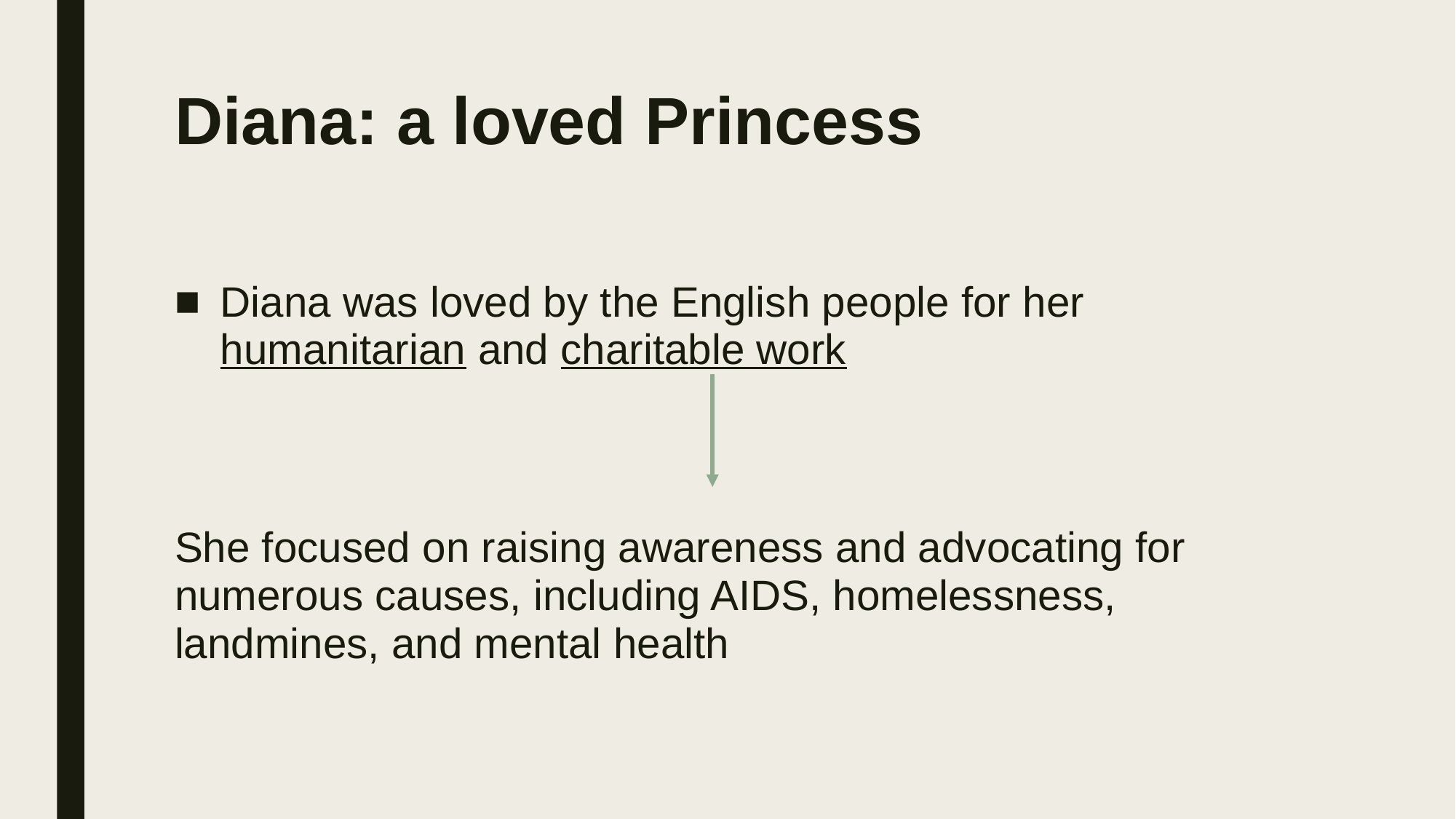

# Diana: a loved Princess
Diana was loved by the English people for her humanitarian and charitable work

She focused on raising awareness and advocating for numerous causes, including AIDS, homelessness, landmines, and mental health